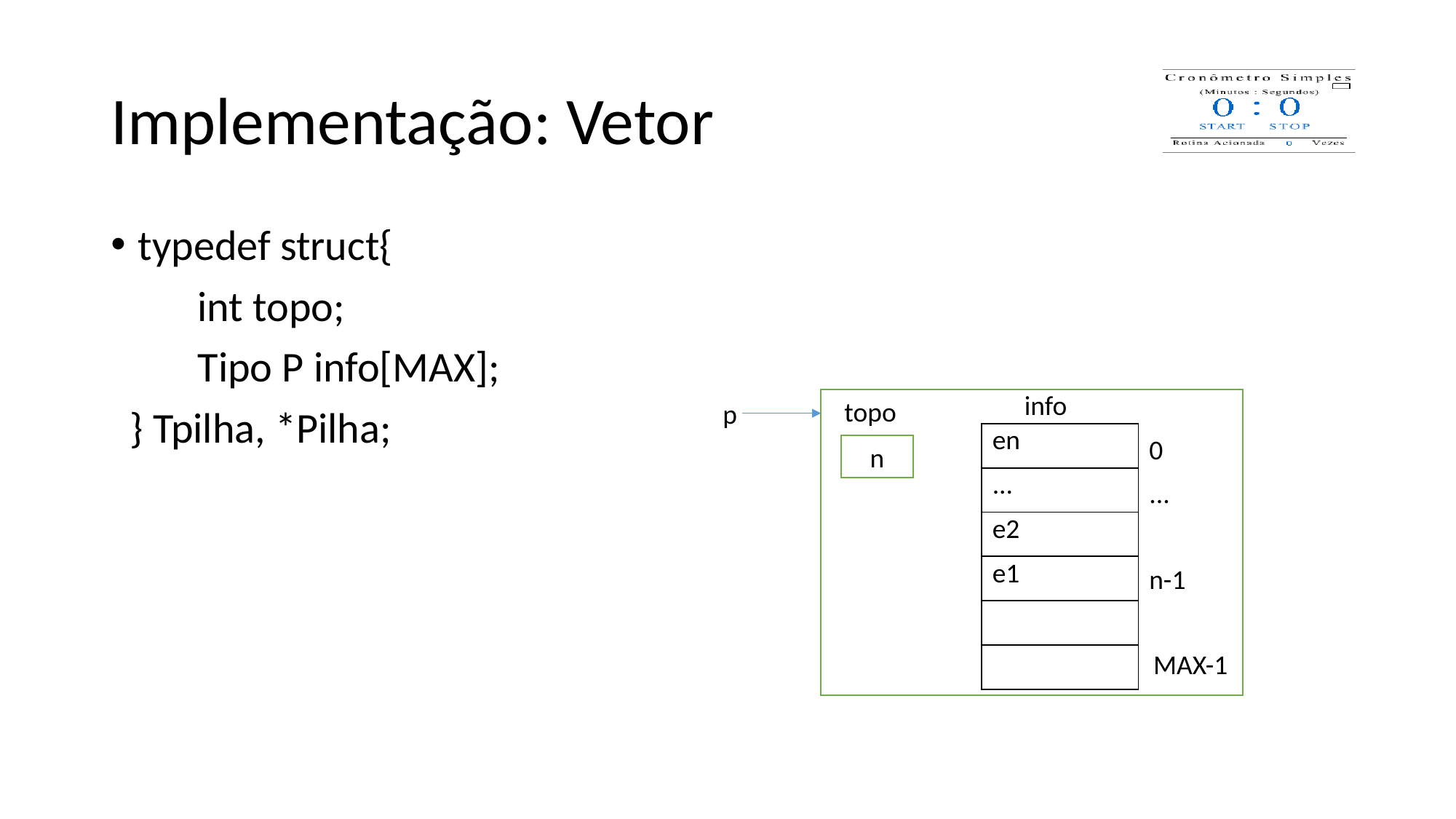

# Implementação: Vetor
typedef struct{
         int topo;
         Tipo P info[MAX];
  } Tpilha, *Pilha;

info

topo
p
| en |
| --- |
| ... |
| e2 |
| e1 |
|  |
|  |
0
n
...
n-1
MAX-1